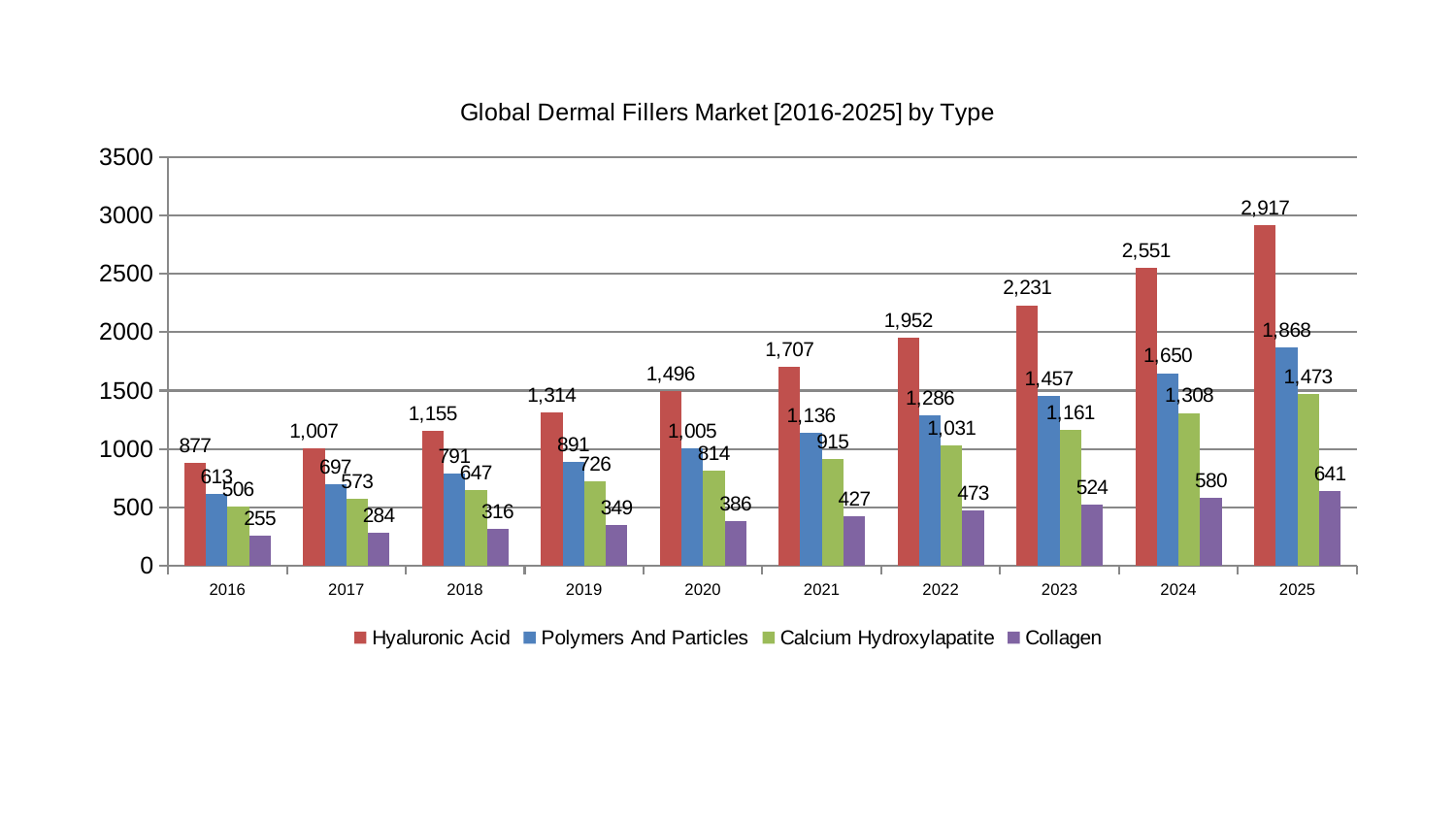

### Chart: Global Dermal Fillers Market [2016-2025] by Type

| Category | Hyaluronic Acid | Polymers And Particles | Calcium Hydroxylapatite | Collagen |
|---|---|---|---|---|
| 2016 | 876.85 | 612.76 | 506.46 | 254.54 |
| 2017 | 1007.27 | 696.91 | 573.13 | 284.01 |
| 2018 | 1154.96 | 791.22 | 647.41 | 316.2 |
| 2019 | 1314.32 | 891.4 | 725.73 | 348.8 |
| 2020 | 1496.1 | 1005.05 | 813.98 | 385.67 |
| 2021 | 1707.31 | 1136.03 | 915.23 | 427.13 |
| 2022 | 1951.85 | 1286.39 | 1030.91 | 473.43 |
| 2023 | 2231.48 | 1456.69 | 1161.22 | 524.25 |
| 2024 | 2551.26 | 1649.57 | 1308.02 | 579.91 |
| 2025 | 2916.96 | 1868.04 | 1473.4 | 640.76 |